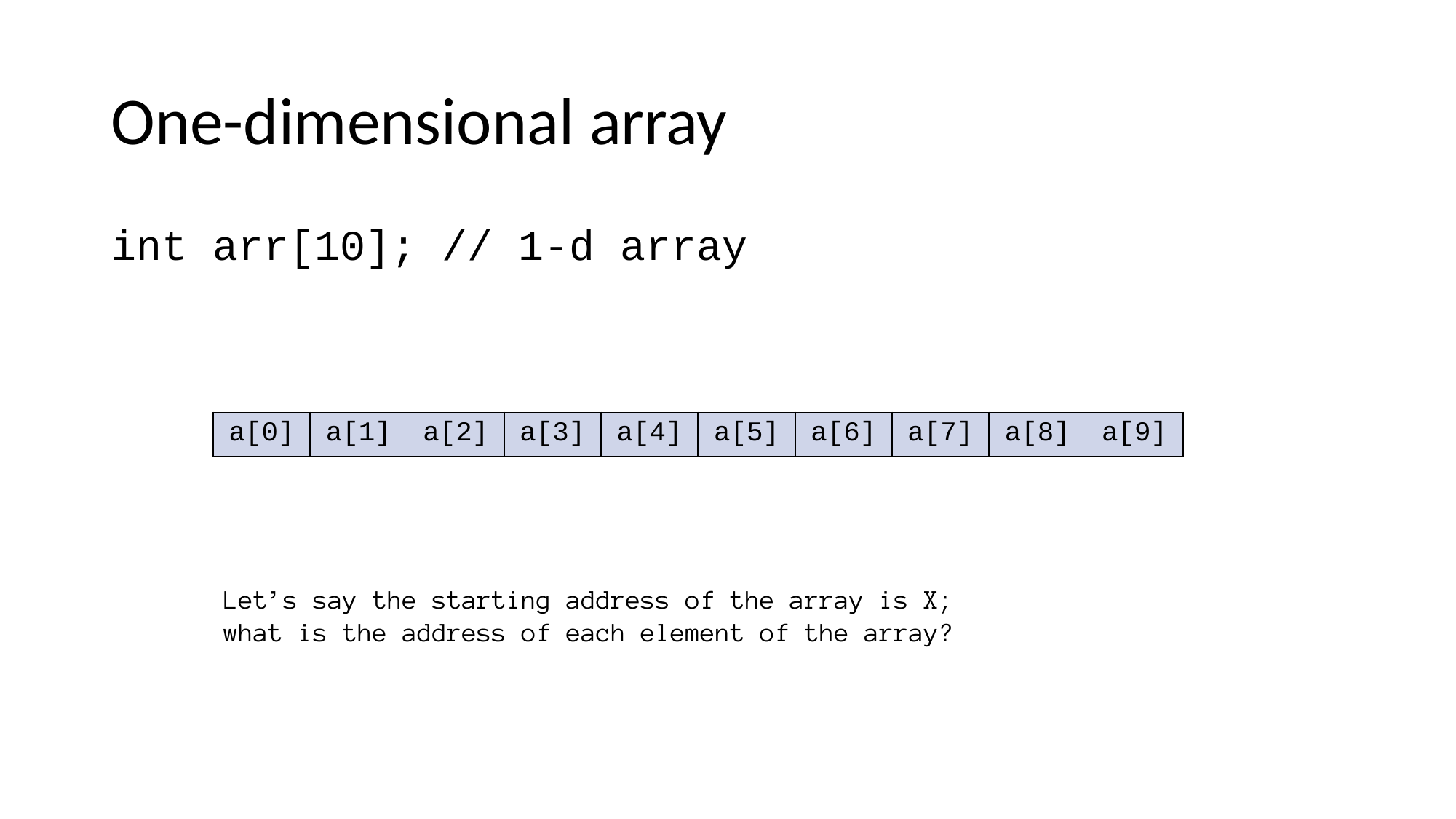

# One-dimensional array
int arr[10]; // 1-d array
| a[0] | a[1] | a[2] | a[3] | a[4] | a[5] | a[6] | a[7] | a[8] | a[9] |
| --- | --- | --- | --- | --- | --- | --- | --- | --- | --- |
Let’s say the starting address of the array is X; what is the address of each element of the array?